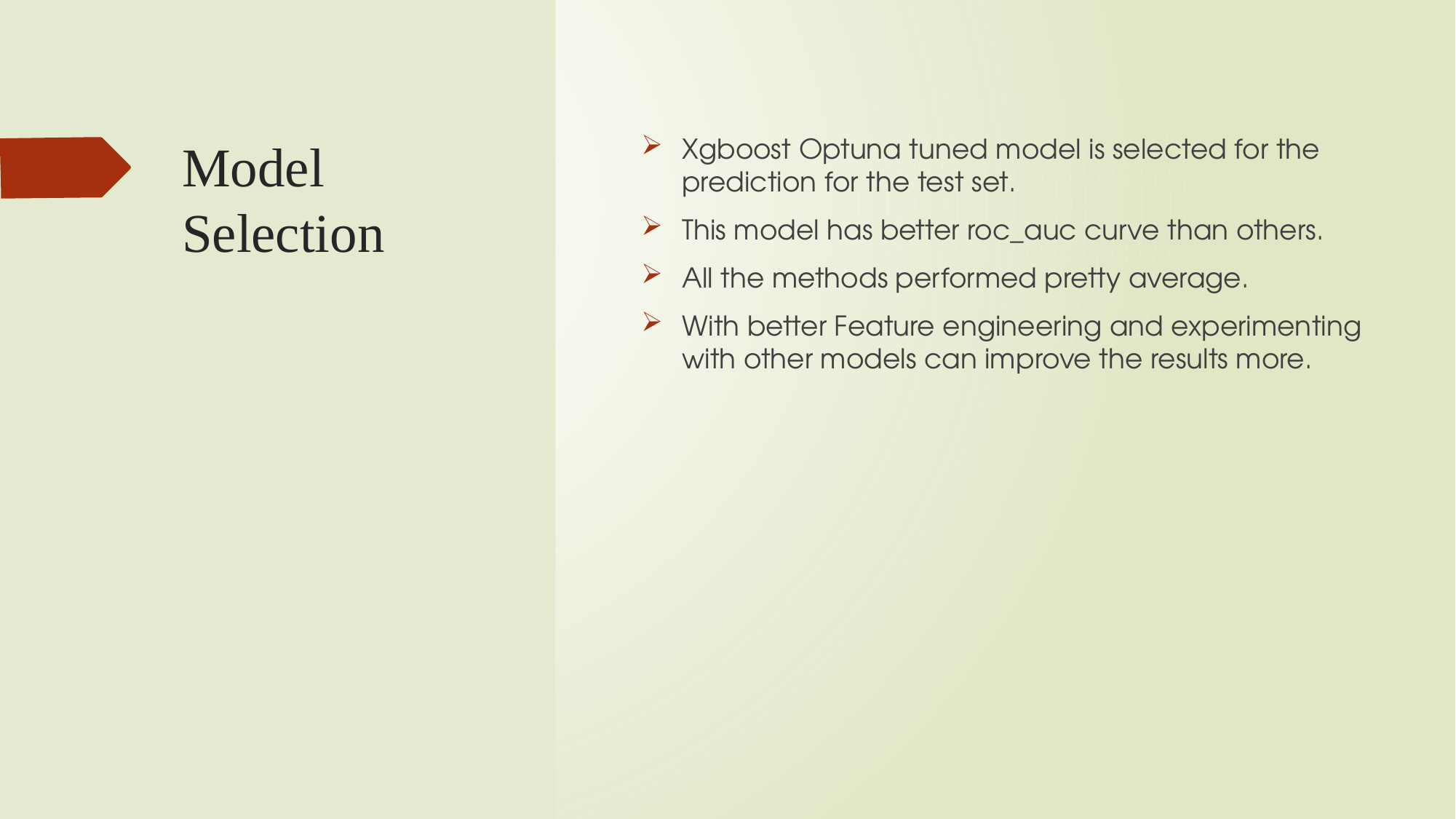

# Model Selection
Xgboost Optuna tuned model is selected for the prediction for the test set.
This model has better roc_auc curve than others.
All the methods performed pretty average.
With better Feature engineering and experimenting with other models can improve the results more.